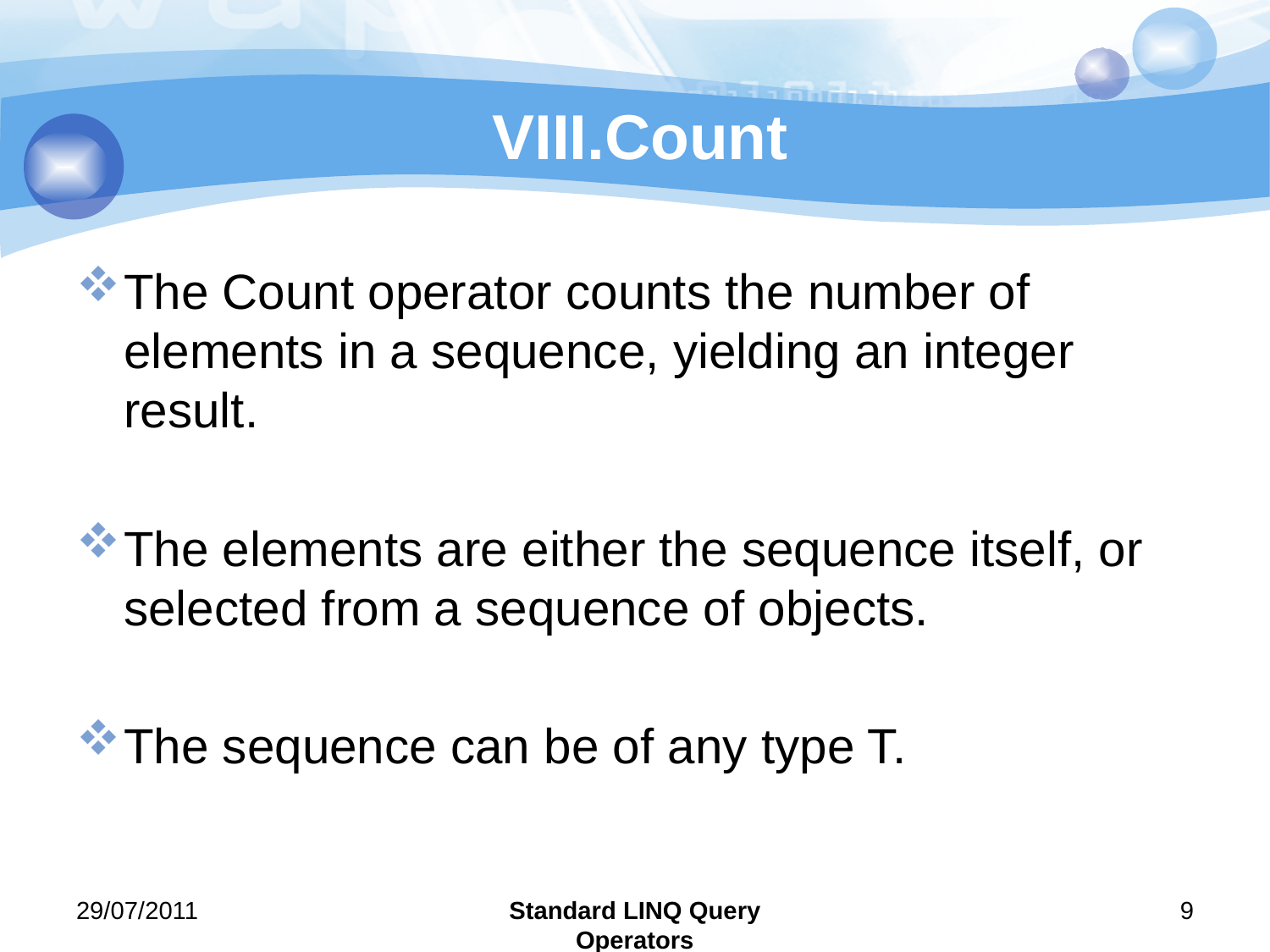

# VIII.Count
The Count operator counts the number of elements in a sequence, yielding an integer result.

The elements are either the sequence itself, or selected from a sequence of objects.

The sequence can be of any type T.
29/07/2011
Standard LINQ Query Operators
9